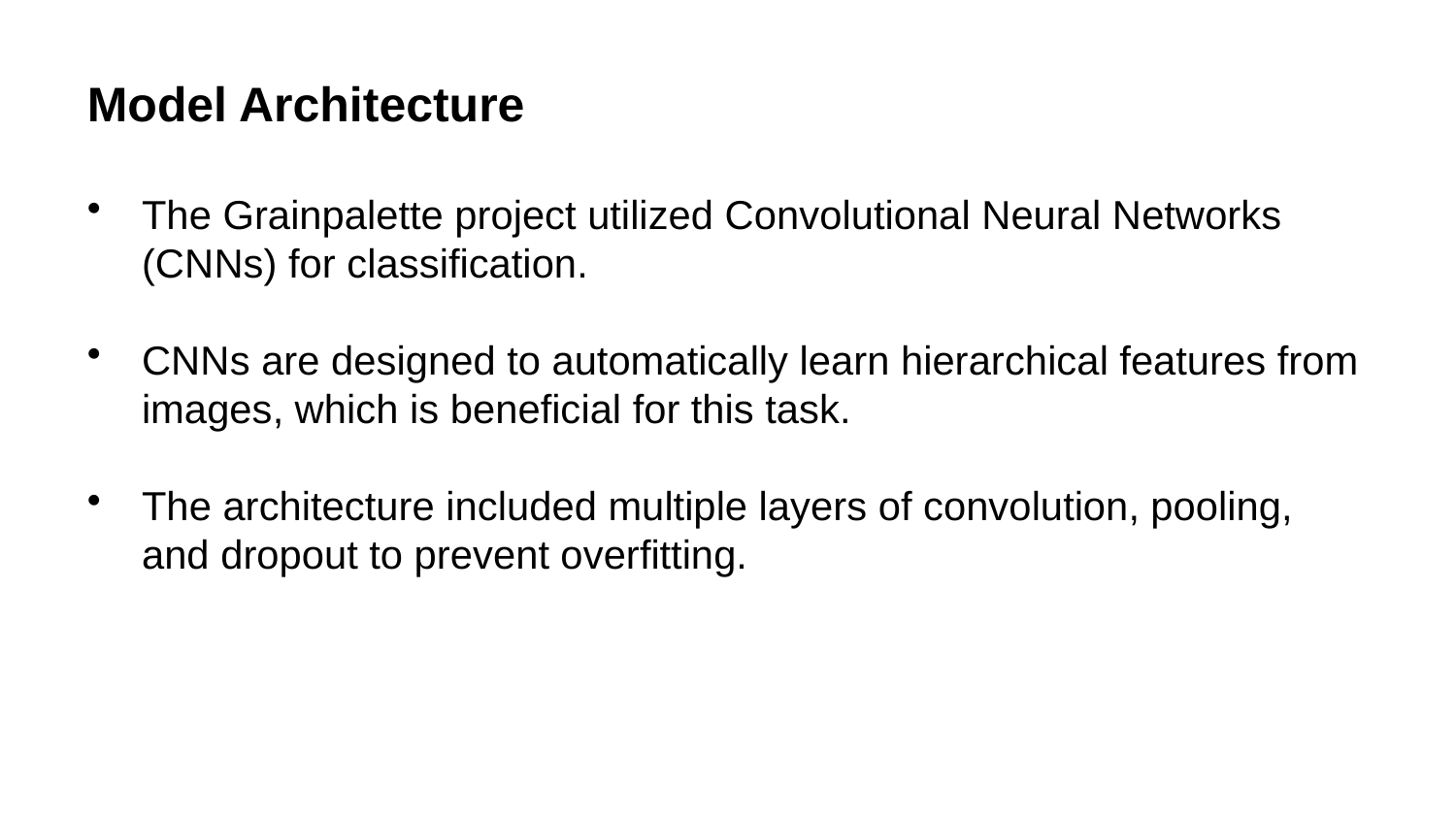

Model Architecture
The Grainpalette project utilized Convolutional Neural Networks (CNNs) for classification.

CNNs are designed to automatically learn hierarchical features from images, which is beneficial for this task.

The architecture included multiple layers of convolution, pooling, and dropout to prevent overfitting.